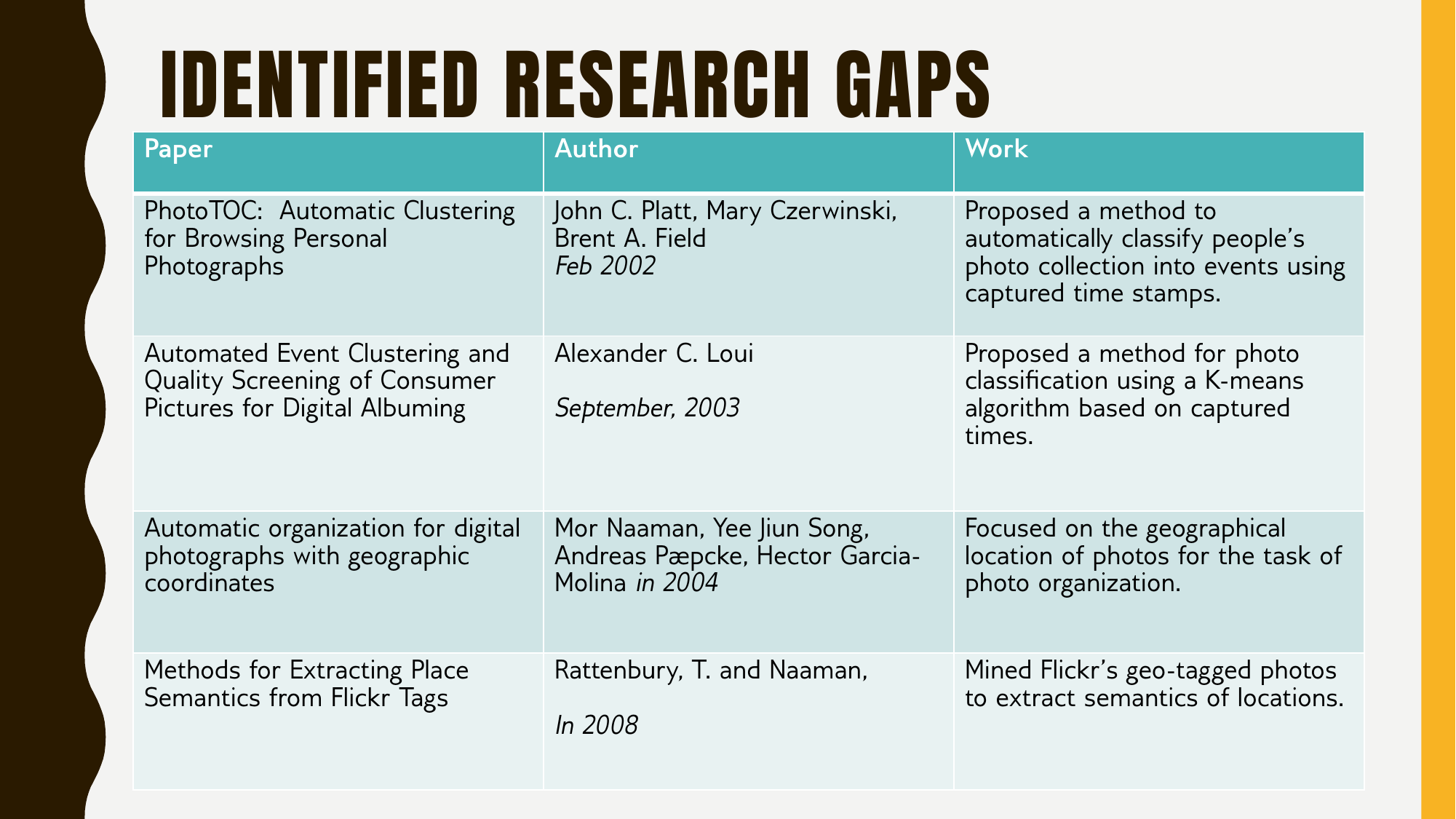

# identified research gaps
| Paper | Author | Work |
| --- | --- | --- |
| PhotoTOC: Automatic Clustering for Browsing Personal Photographs | John C. Platt, Mary Czerwinski, Brent A. Field Feb 2002 | Proposed a method to automatically classify people’s photo collection into events using captured time stamps. |
| Automated Event Clustering and Quality Screening of Consumer Pictures for Digital Albuming | Alexander C. Loui September, 2003 | Proposed a method for photo classification using a K-means algorithm based on captured times. |
| Automatic organization for digital photographs with geographic coordinates | Mor Naaman, Yee Jiun Song, Andreas Paepcke, Hector Garcia-Molina in 2004 | Focused on the geographical location of photos for the task of photo organization. |
| Methods for Extracting Place Semantics from Flickr Tags | Rattenbury, T. and Naaman, In 2008 | Mined Flickr’s geo-tagged photos to extract semantics of locations. |